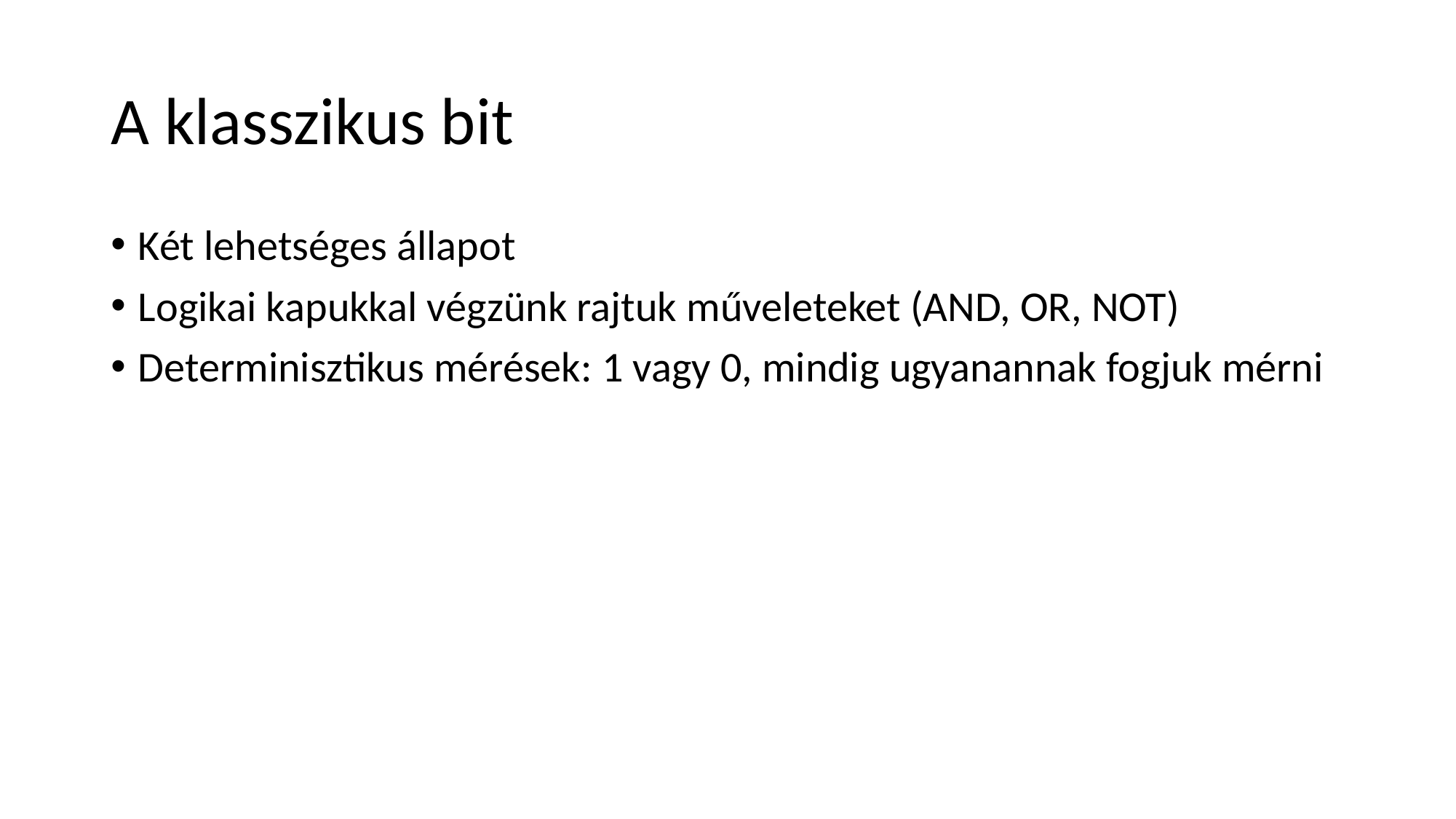

# A klasszikus bit
Két lehetséges állapot
Logikai kapukkal végzünk rajtuk műveleteket (AND, OR, NOT)
Determinisztikus mérések: 1 vagy 0, mindig ugyanannak fogjuk mérni